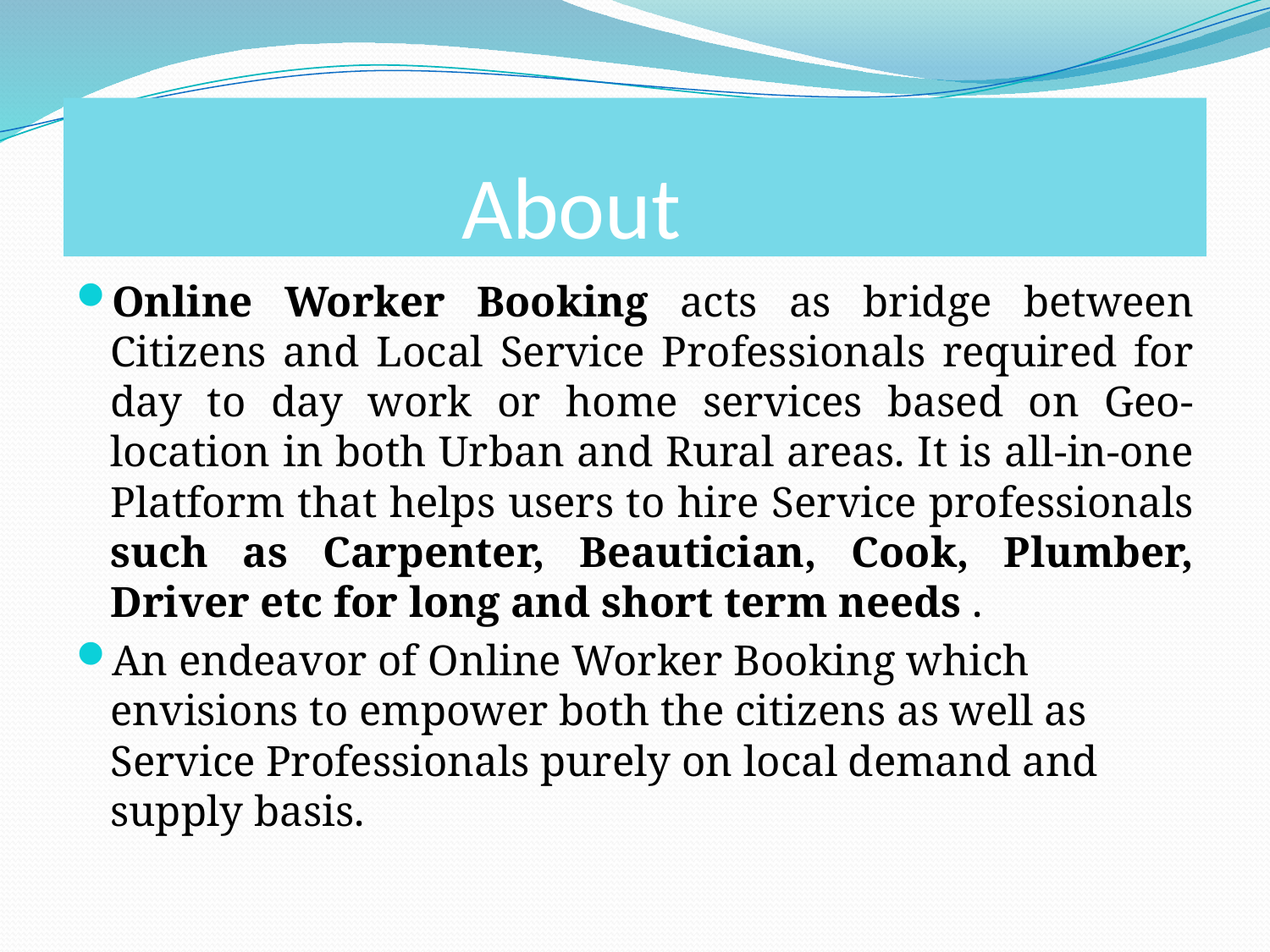

# About
Online Worker Booking acts as bridge between Citizens and Local Service Professionals required for day to day work or home services based on Geo-location in both Urban and Rural areas. It is all-in-one Platform that helps users to hire Service professionals such as Carpenter, Beautician, Cook, Plumber, Driver etc for long and short term needs .
An endeavor of Online Worker Booking which envisions to empower both the citizens as well as Service Professionals purely on local demand and supply basis.